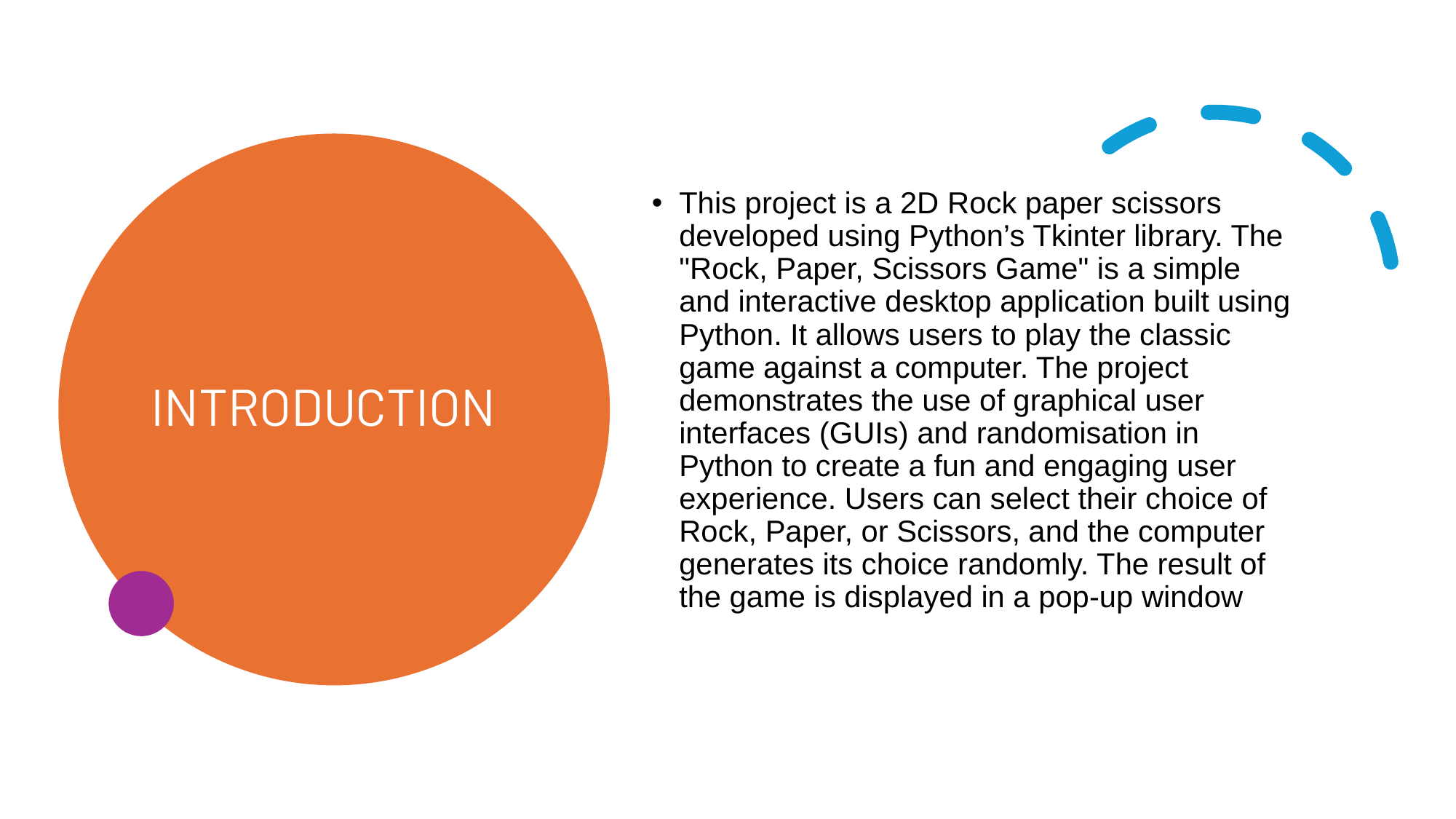

# INTRODUCTION
This project is a 2D Rock paper scissors developed using Python’s Tkinter library. The "Rock, Paper, Scissors Game" is a simple and interactive desktop application built using Python. It allows users to play the classic game against a computer. The project demonstrates the use of graphical user interfaces (GUIs) and randomisation in Python to create a fun and engaging user experience. Users can select their choice of Rock, Paper, or Scissors, and the computer generates its choice randomly. The result of the game is displayed in a pop-up window